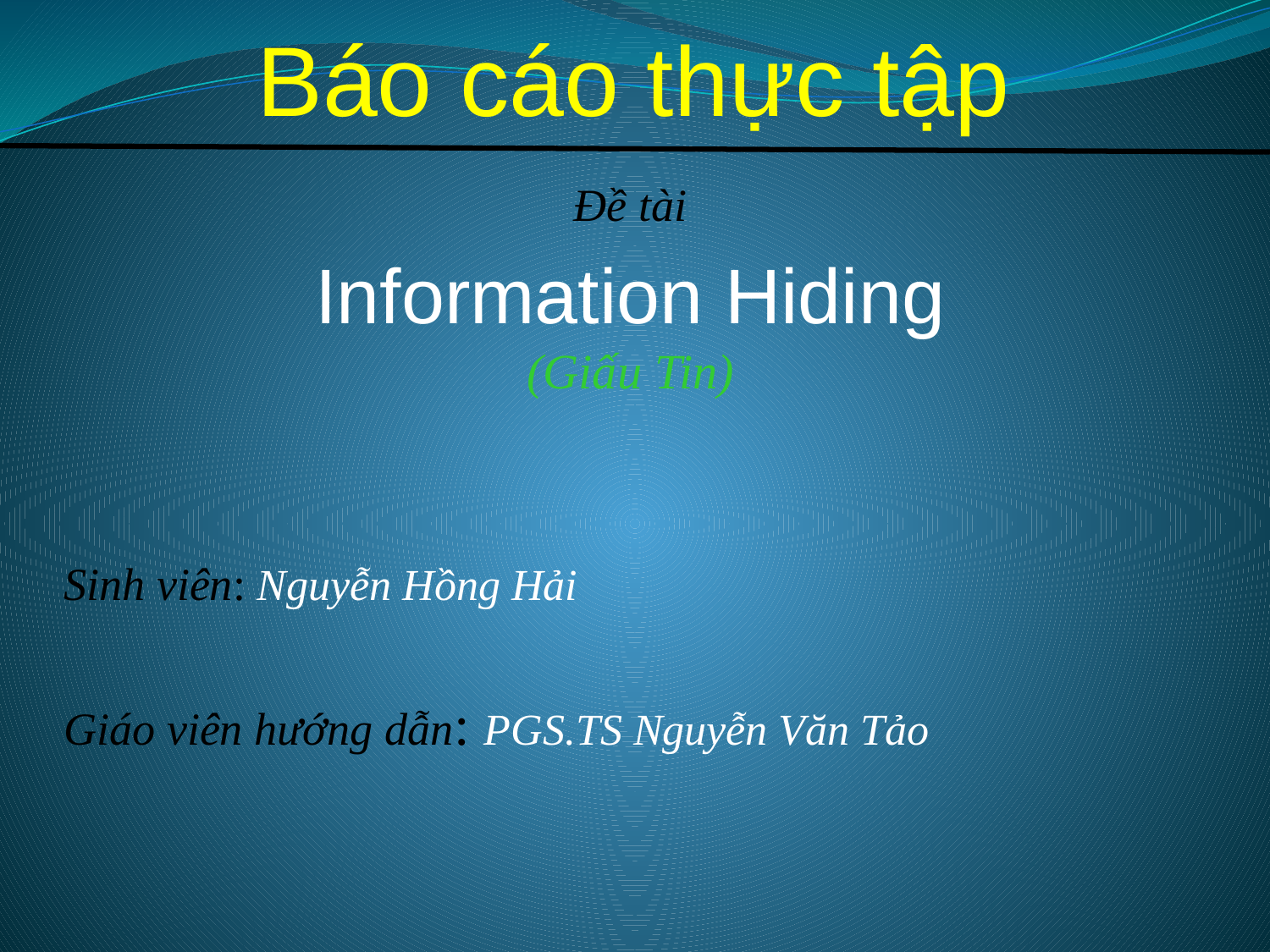

# Báo cáo thực tập

Đề tài
Information Hiding
(Giấu Tin)

Sinh viên: Nguyễn Hồng Hải
Giáo viên hướng dẫn: PGS.TS Nguyễn Văn Tảo